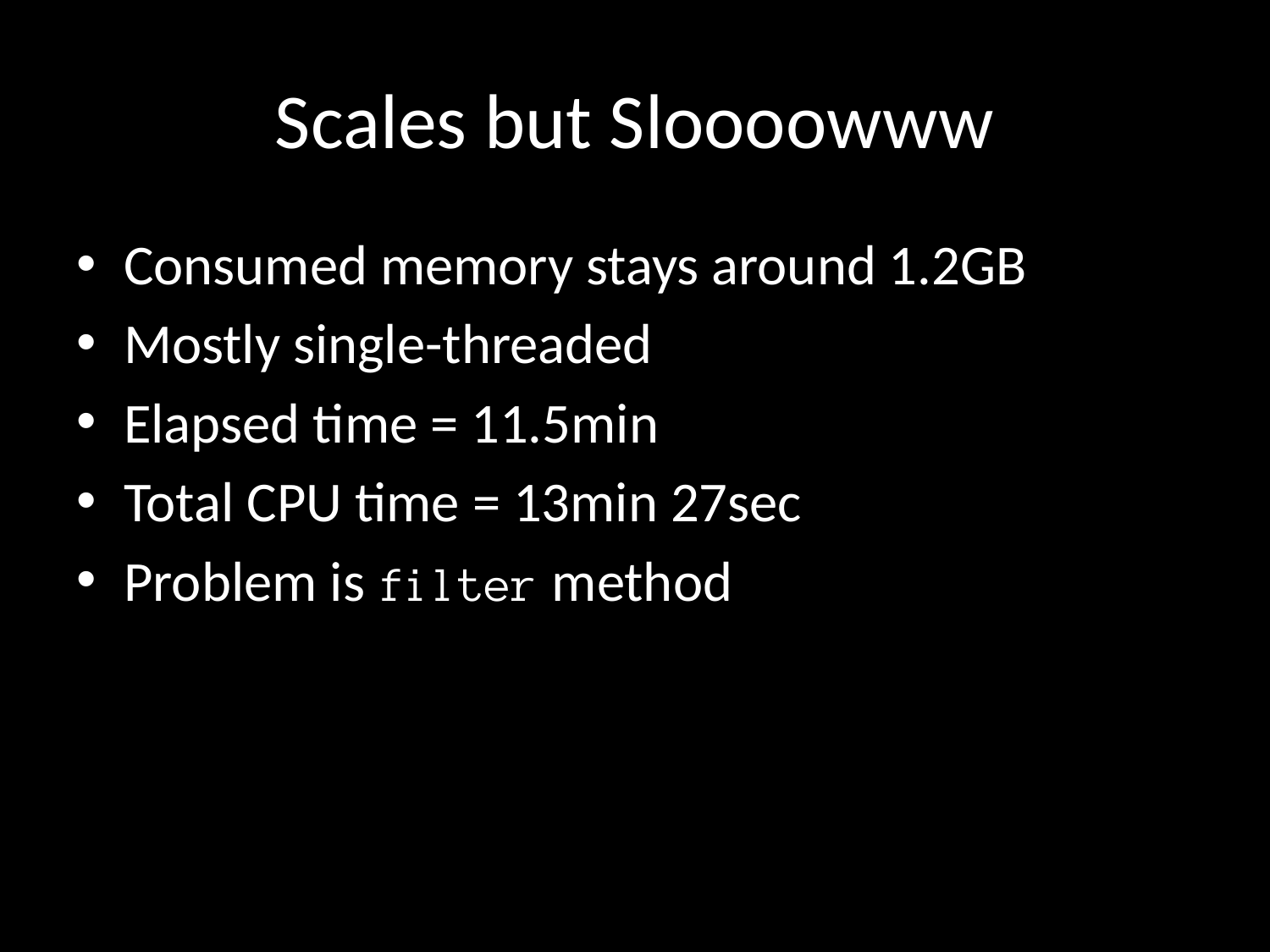

# Scales but Sloooowww
Consumed memory stays around 1.2GB
Mostly single-threaded
Elapsed time = 11.5min
Total CPU time = 13min 27sec
Problem is filter method